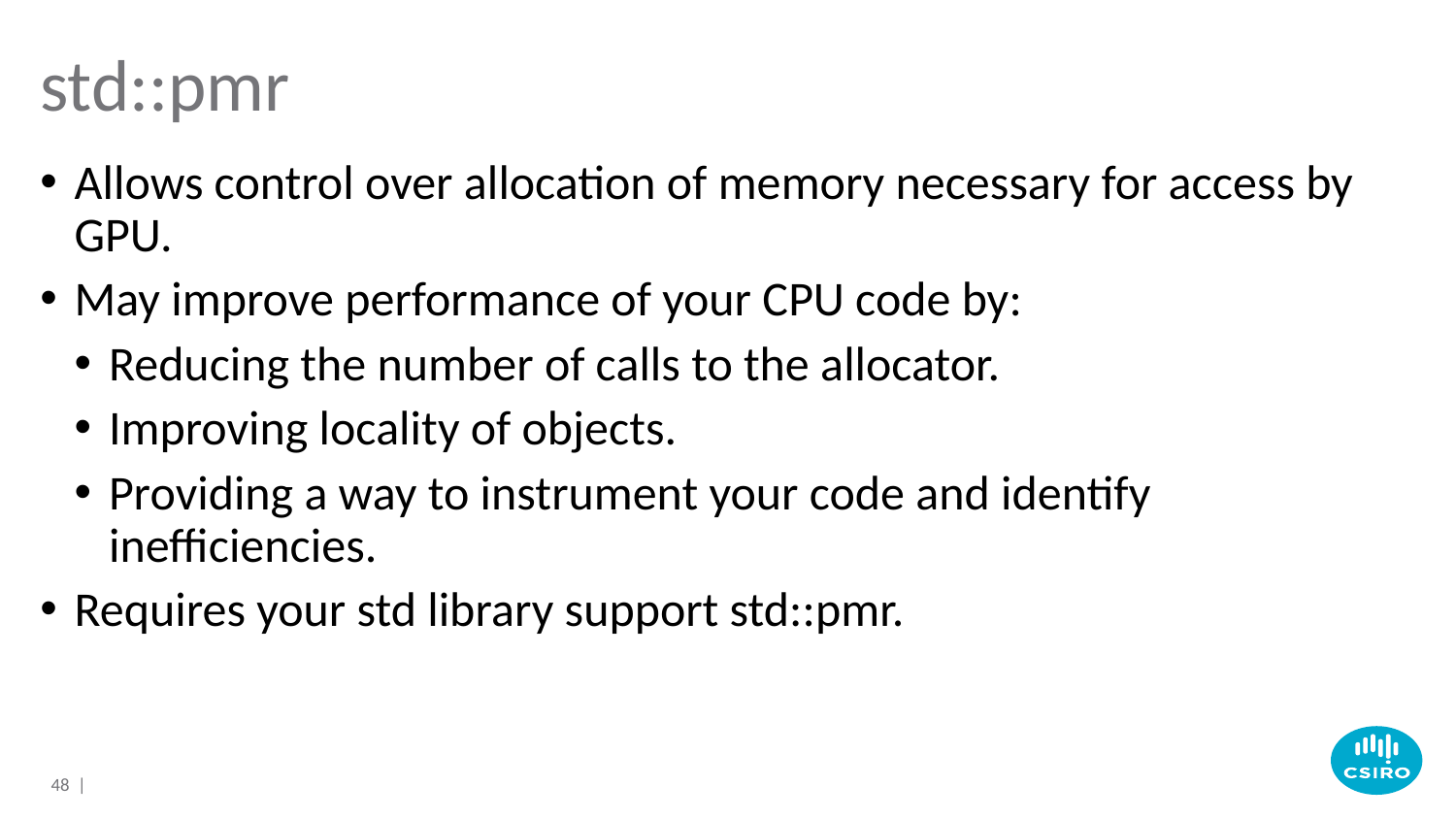

# std::pmr
Allows control over allocation of memory necessary for access by GPU.
May improve performance of your CPU code by:
Reducing the number of calls to the allocator.
Improving locality of objects.
Providing a way to instrument your code and identify inefficiencies.
Requires your std library support std::pmr.
48  |